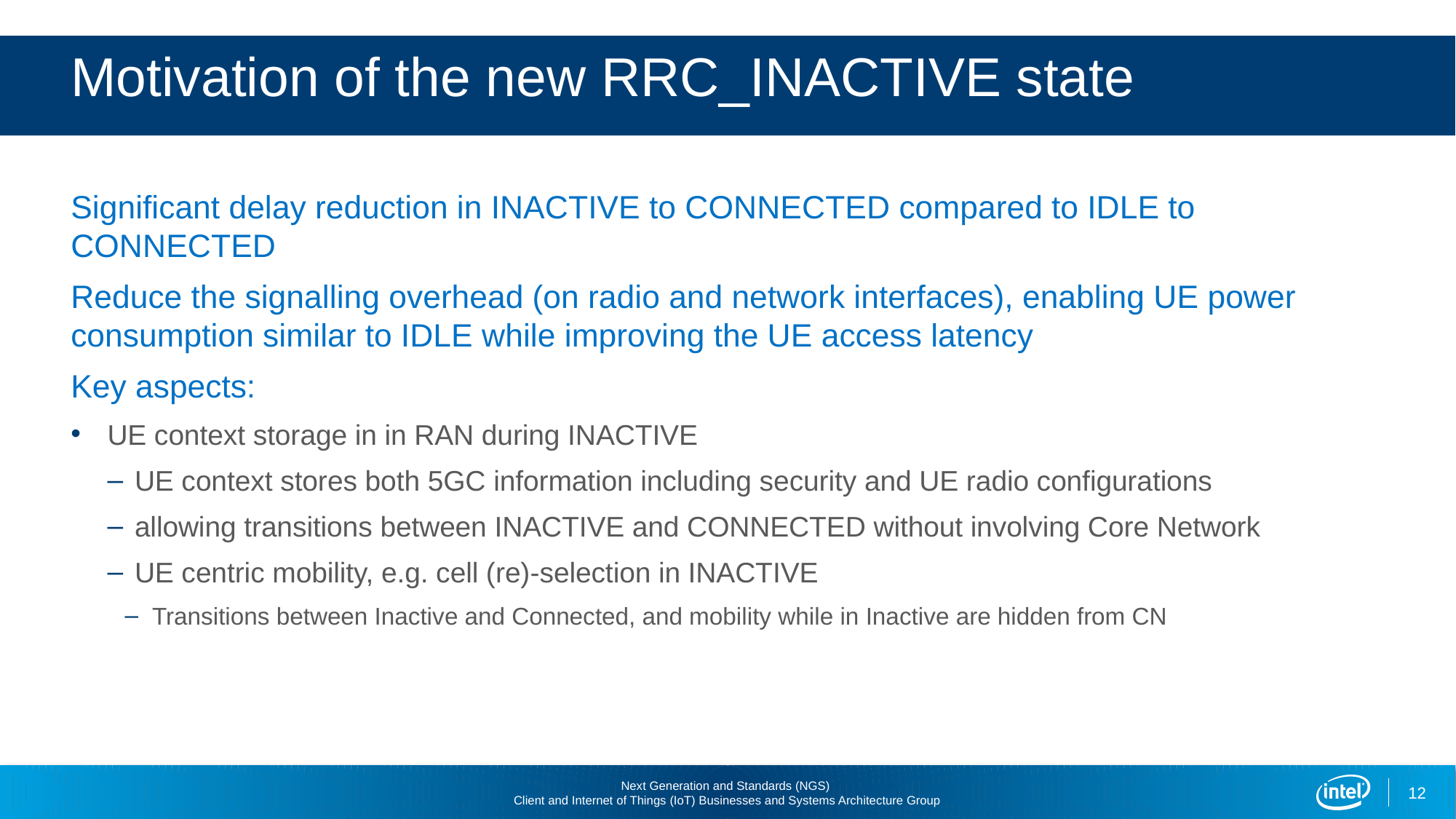

# Motivation of the new RRC_INACTIVE state
Significant delay reduction in INACTIVE to CONNECTED compared to IDLE to CONNECTED
Reduce the signalling overhead (on radio and network interfaces), enabling UE power consumption similar to IDLE while improving the UE access latency
Key aspects:
UE context storage in in RAN during INACTIVE
UE context stores both 5GC information including security and UE radio configurations
allowing transitions between INACTIVE and CONNECTED without involving Core Network
UE centric mobility, e.g. cell (re)-selection in INACTIVE
Transitions between Inactive and Connected, and mobility while in Inactive are hidden from CN

12